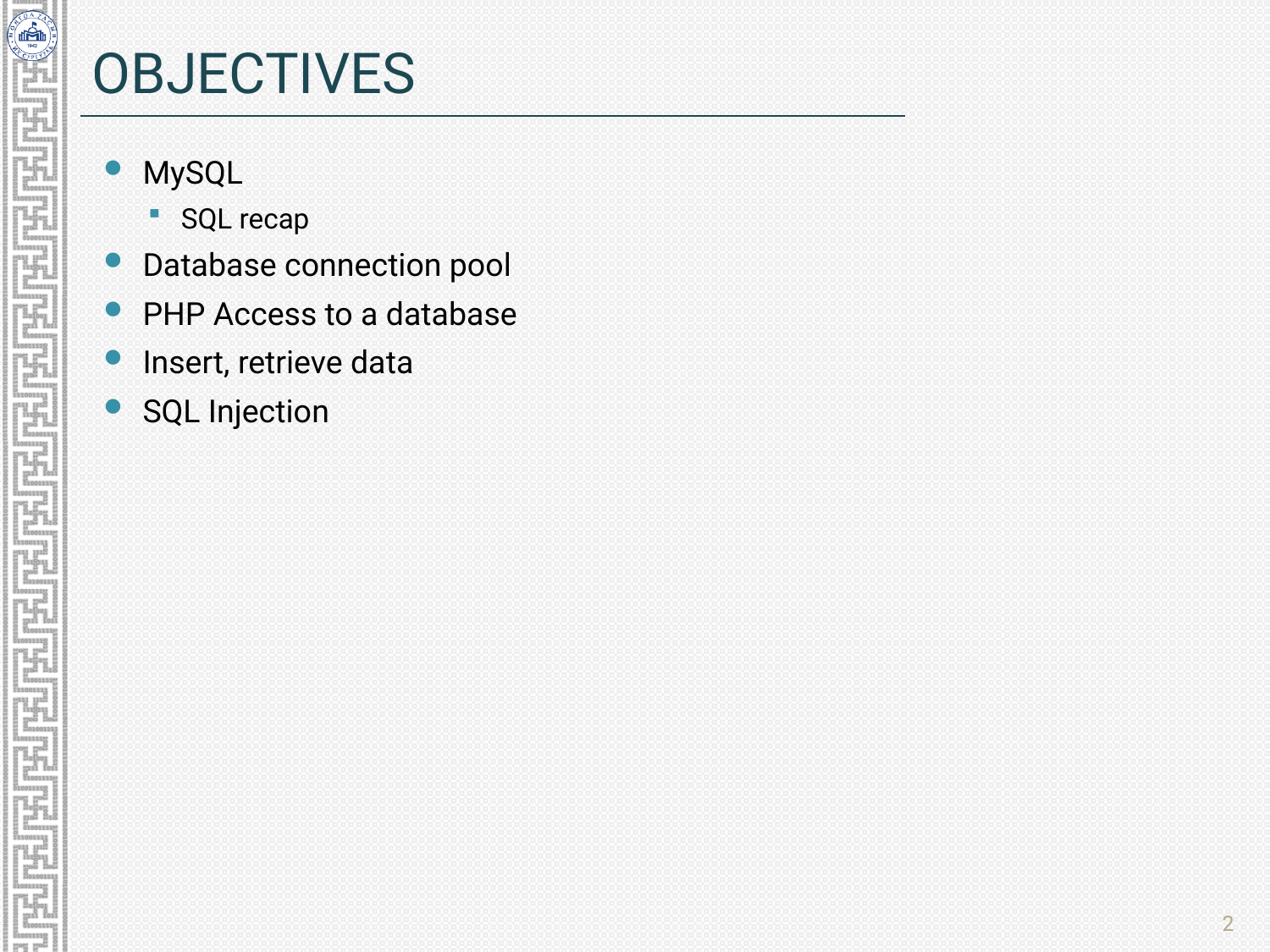

# Objectives
MySQL
SQL recap
Database connection pool
PHP Access to a database
Insert, retrieve data
SQL Injection
2